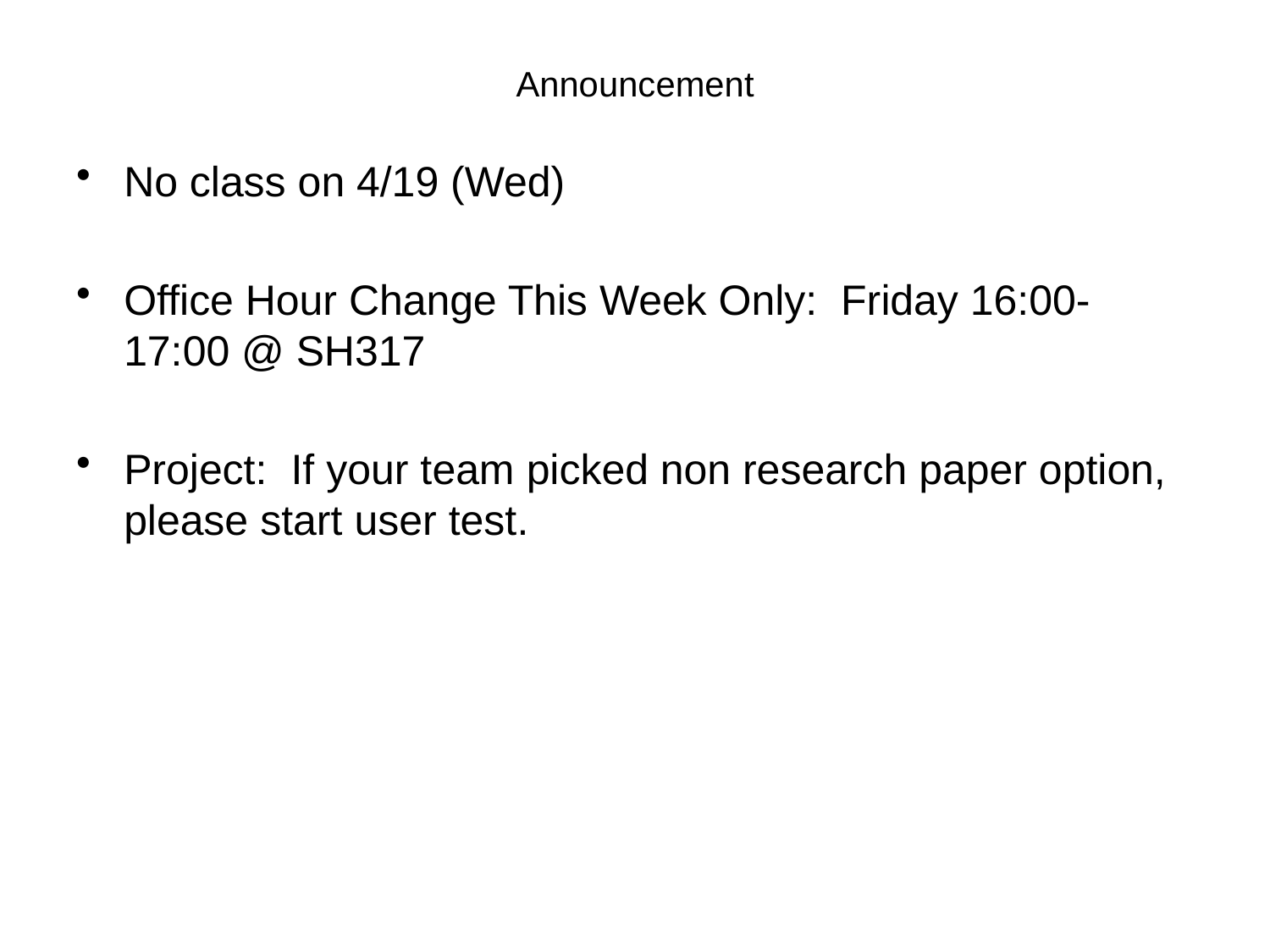

# Announcement
No class on 4/19 (Wed)

Office Hour Change This Week Only:  Friday 16:00-17:00 @ SH317

Project:  If your team picked non research paper option, please start user test.